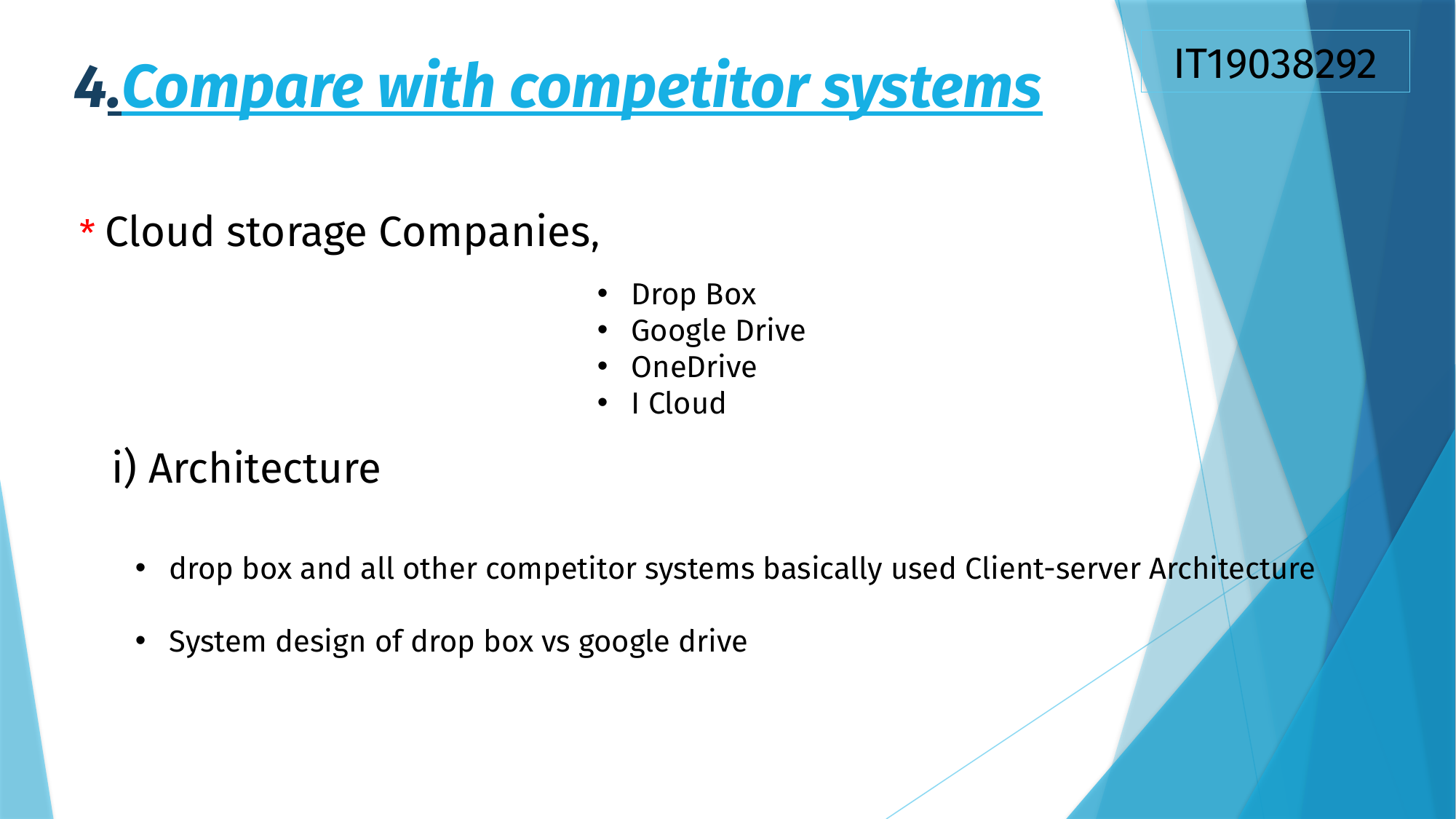

IT19038292
4.Compare with competitor systems
* Cloud storage Companies,
Drop Box
Google Drive
OneDrive
I Cloud
i) Architecture
drop box and all other competitor systems basically used Client-server Architecture

System design of drop box vs google drive